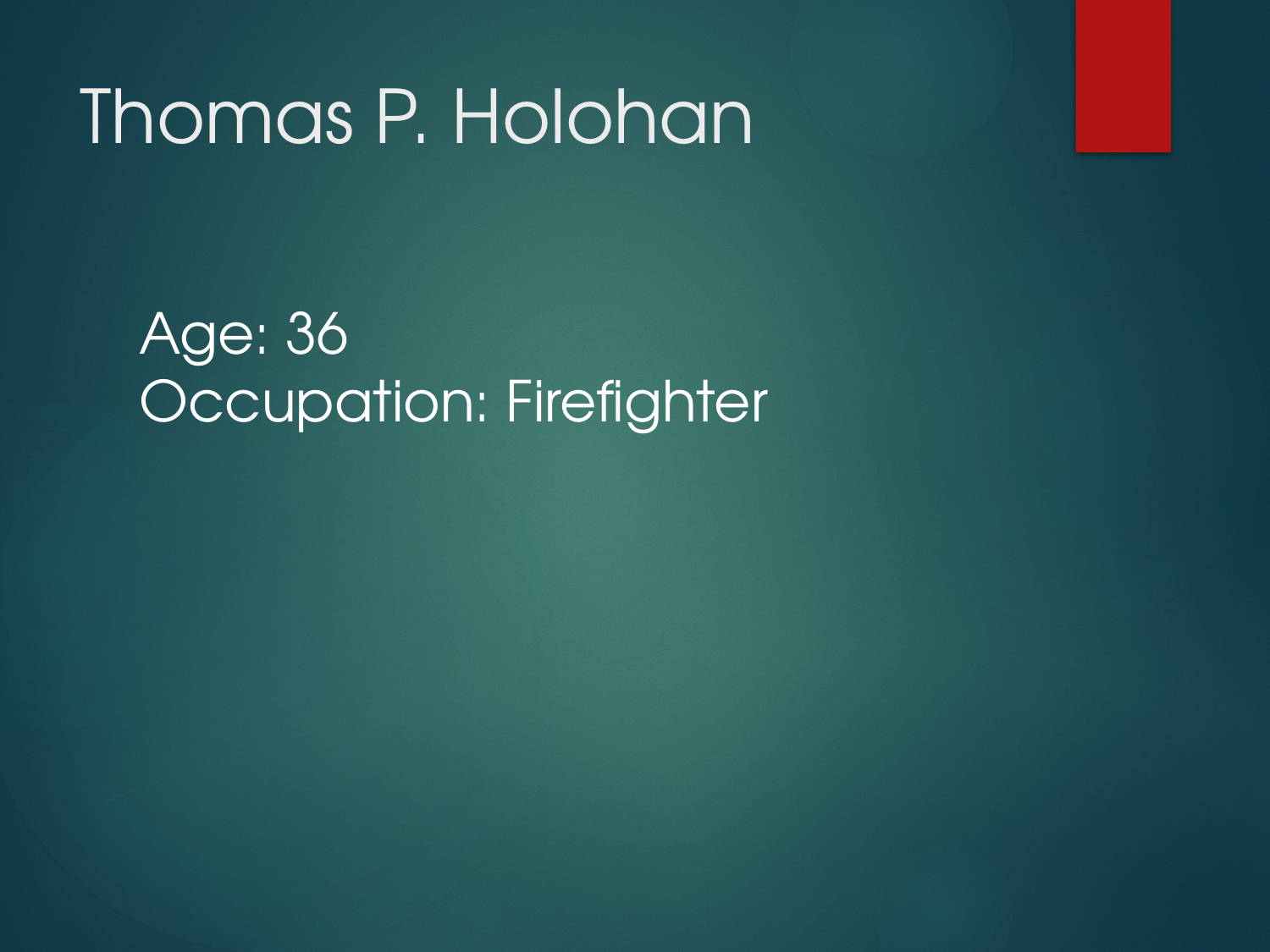

# Thomas P. Holohan

Age: 36
Occupation: Firefighter